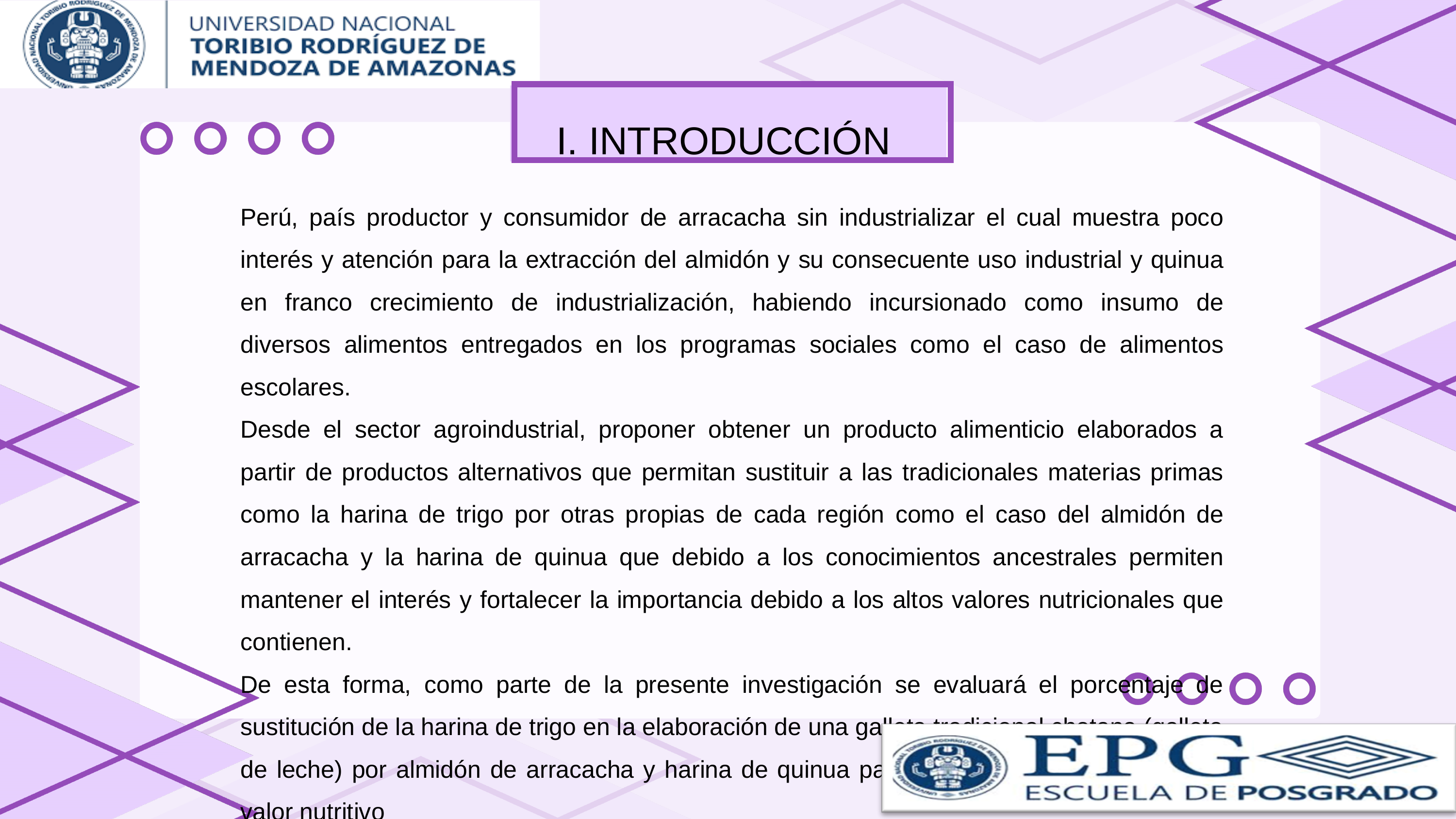

I. INTRODUCCIÓN

Perú, país productor y consumidor de arracacha sin industrializar el cual muestra poco interés y atención para la extracción del almidón y su consecuente uso industrial y quinua en franco crecimiento de industrialización, habiendo incursionado como insumo de diversos alimentos entregados en los programas sociales como el caso de alimentos escolares.
Desde el sector agroindustrial, proponer obtener un producto alimenticio elaborados a partir de productos alternativos que permitan sustituir a las tradicionales materias primas como la harina de trigo por otras propias de cada región como el caso del almidón de arracacha y la harina de quinua que debido a los conocimientos ancestrales permiten mantener el interés y fortalecer la importancia debido a los altos valores nutricionales que contienen.
De esta forma, como parte de la presente investigación se evaluará el porcentaje de sustitución de la harina de trigo en la elaboración de una galleta tradicional chotana (galleta de leche) por almidón de arracacha y harina de quinua para obtener un producto de alto valor nutritivo